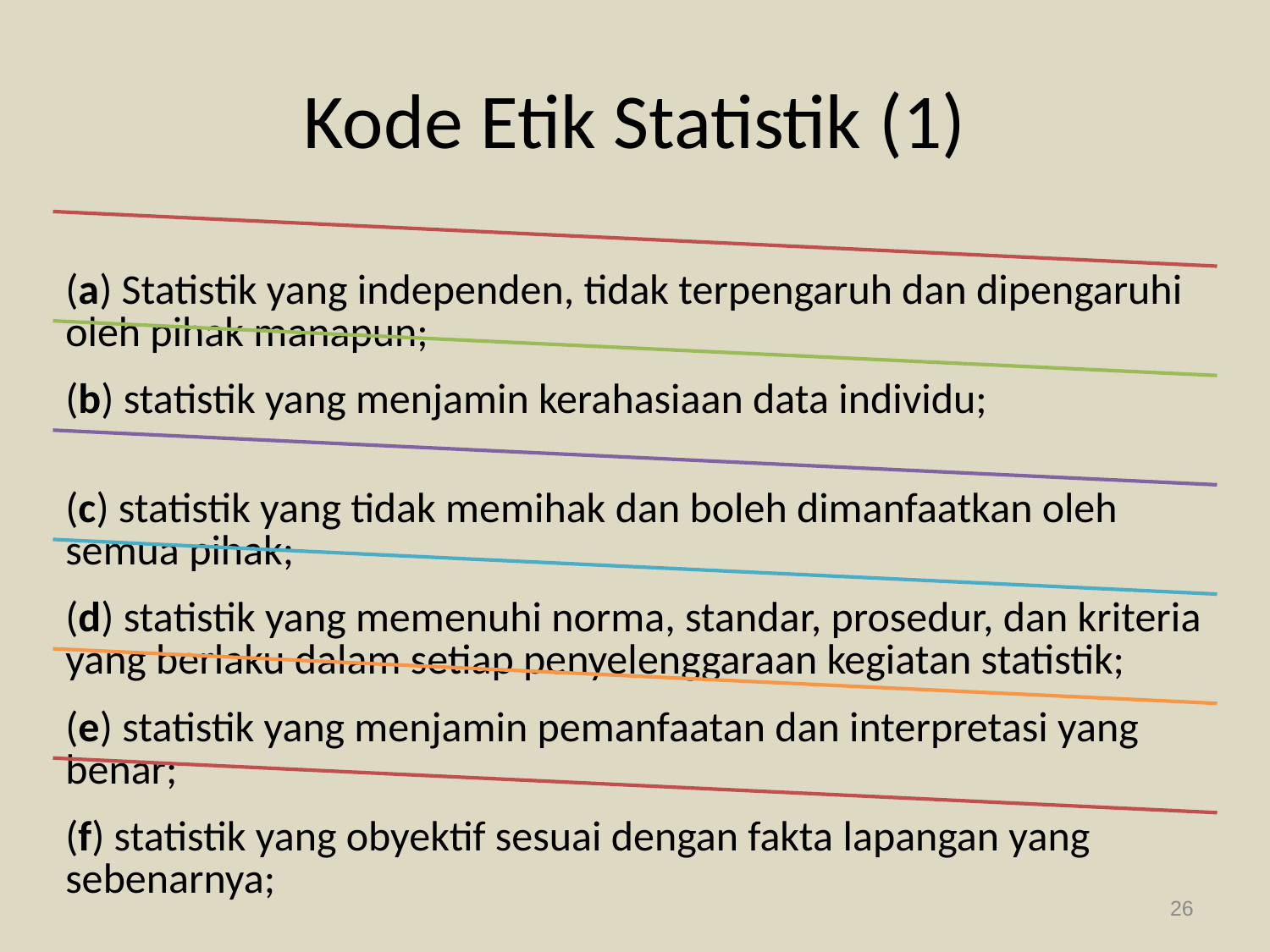

# Kode Etik Statistik (1)
(a) Statistik yang independen, tidak terpengaruh dan dipengaruhi oleh pihak manapun;
(b) statistik yang menjamin kerahasiaan data individu;
(c) statistik yang tidak memihak dan boleh dimanfaatkan oleh semua pihak;
(d) statistik yang memenuhi norma, standar, prosedur, dan kriteria yang berlaku dalam setiap penyelenggaraan kegiatan statistik;
(e) statistik yang menjamin pemanfaatan dan interpretasi yang benar;
(f) statistik yang obyektif sesuai dengan fakta lapangan yang sebenarnya;
26